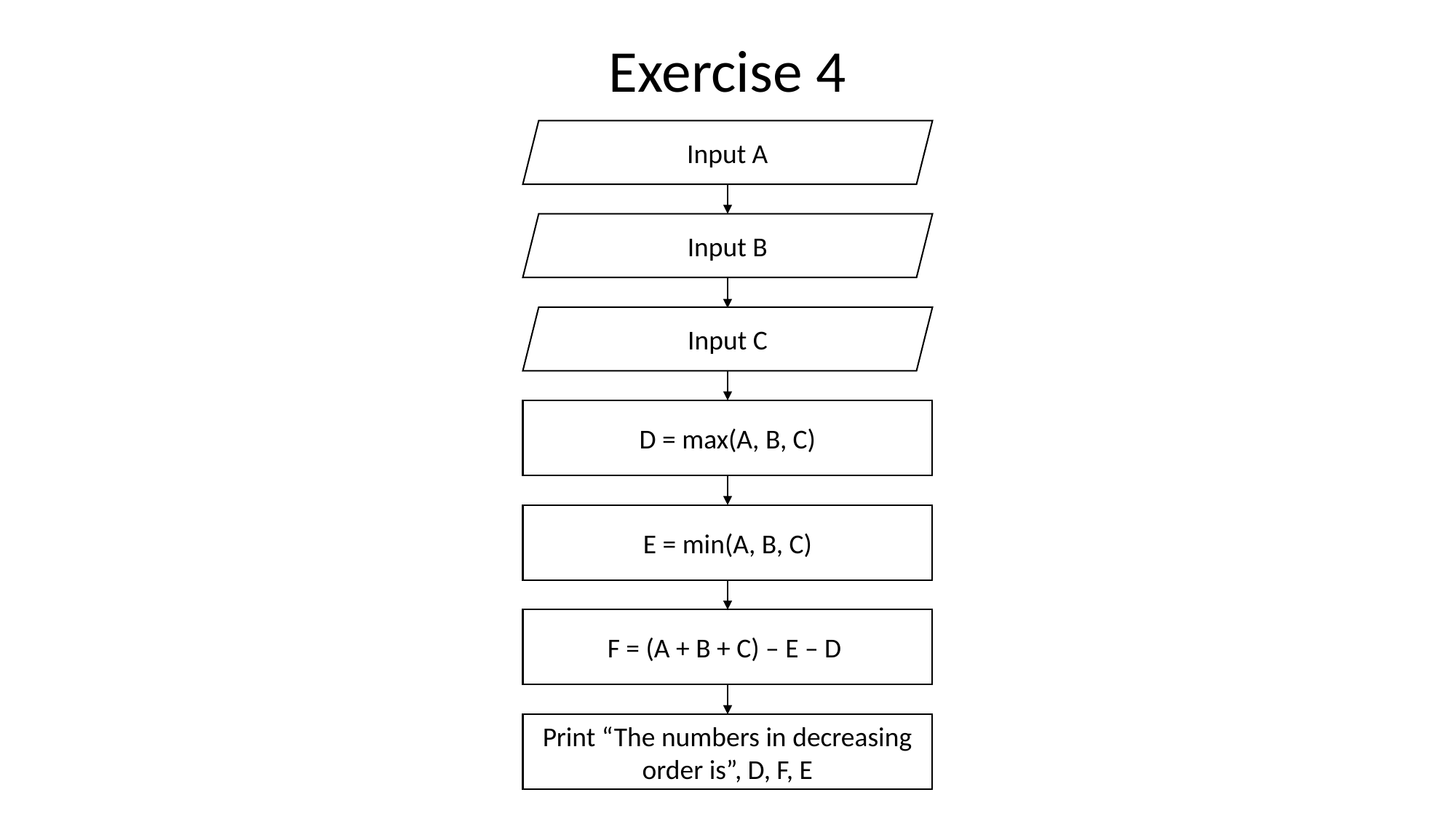

# Exercise 4
Input A
Input B
Input C
D = max(A, B, C)
E = min(A, B, C)
F = (A + B + C) – E – D
Print “The numbers in decreasing order is”, D, F, E